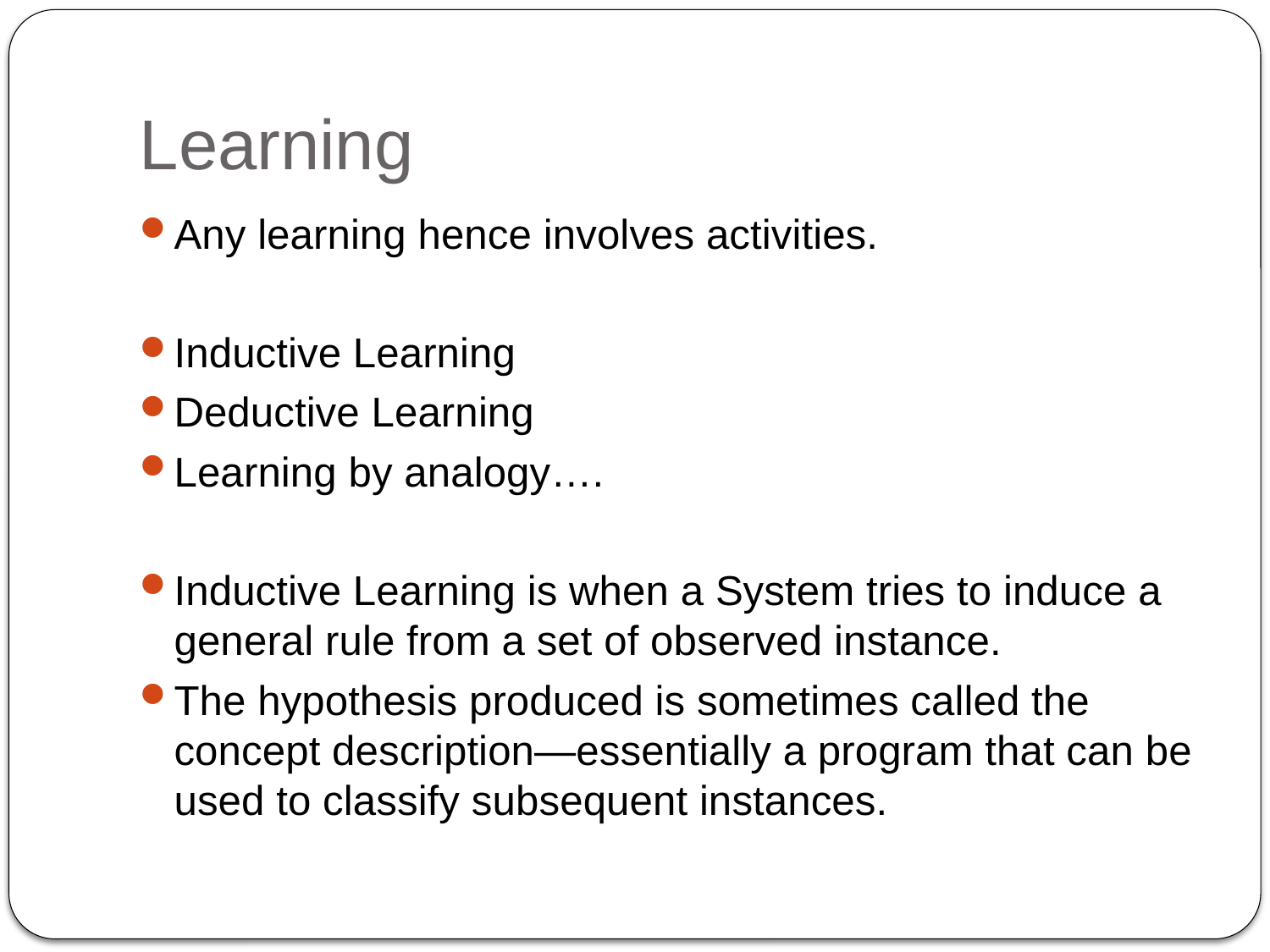

# Learning
Any learning hence involves activities.

Inductive Learning
Deductive Learning
Learning by analogy….

Inductive Learning is when a System tries to induce a general rule from a set of observed instance.
The hypothesis produced is sometimes called the concept description—essentially a program that can be used to classify subsequent instances.